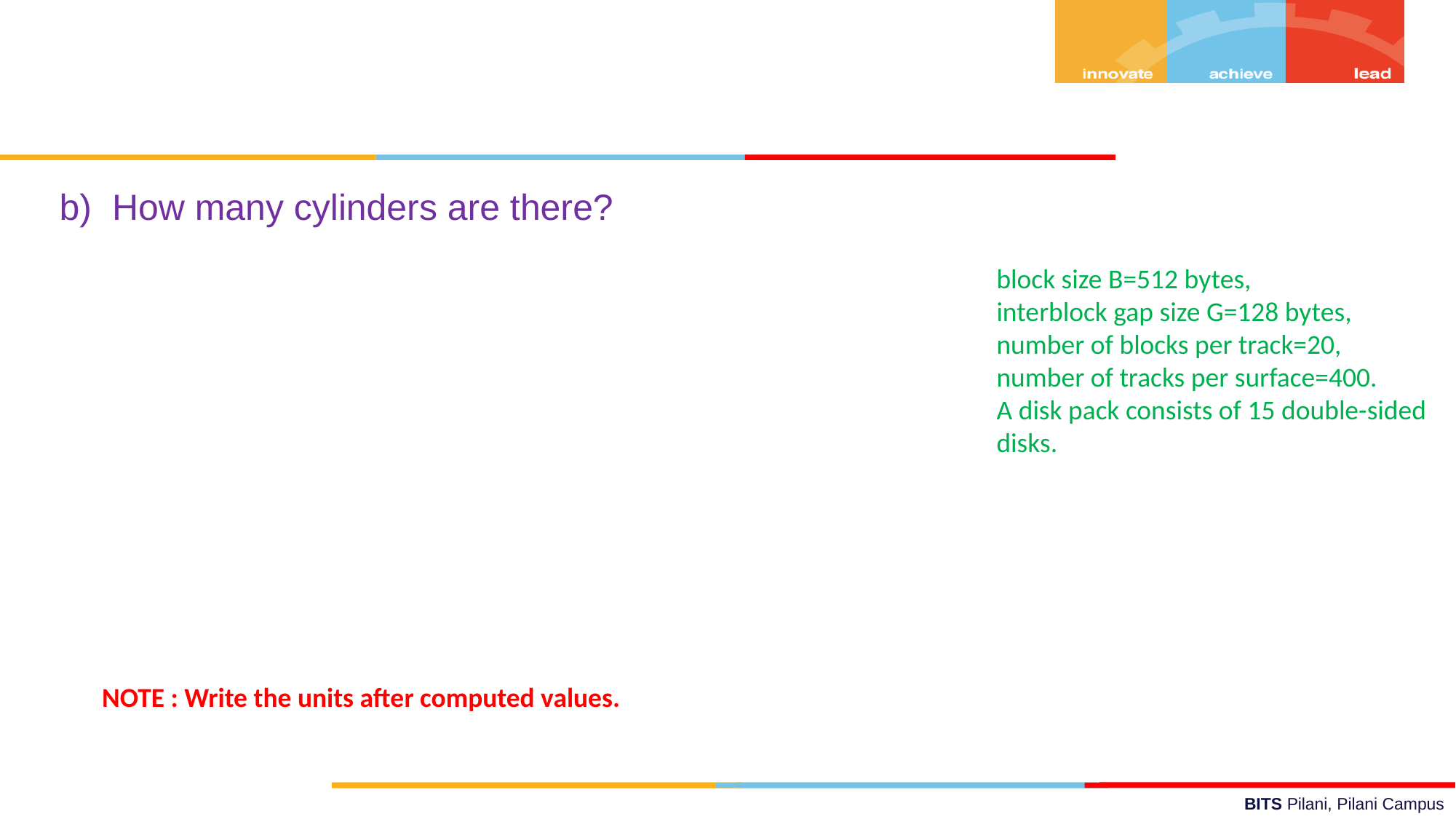

b)  How many cylinders are there?

block size B=512 bytes,
interblock gap size G=128 bytes,
number of blocks per track=20,
number of tracks per surface=400.
A disk pack consists of 15 double-sided disks.
NOTE : Write the units after computed values.